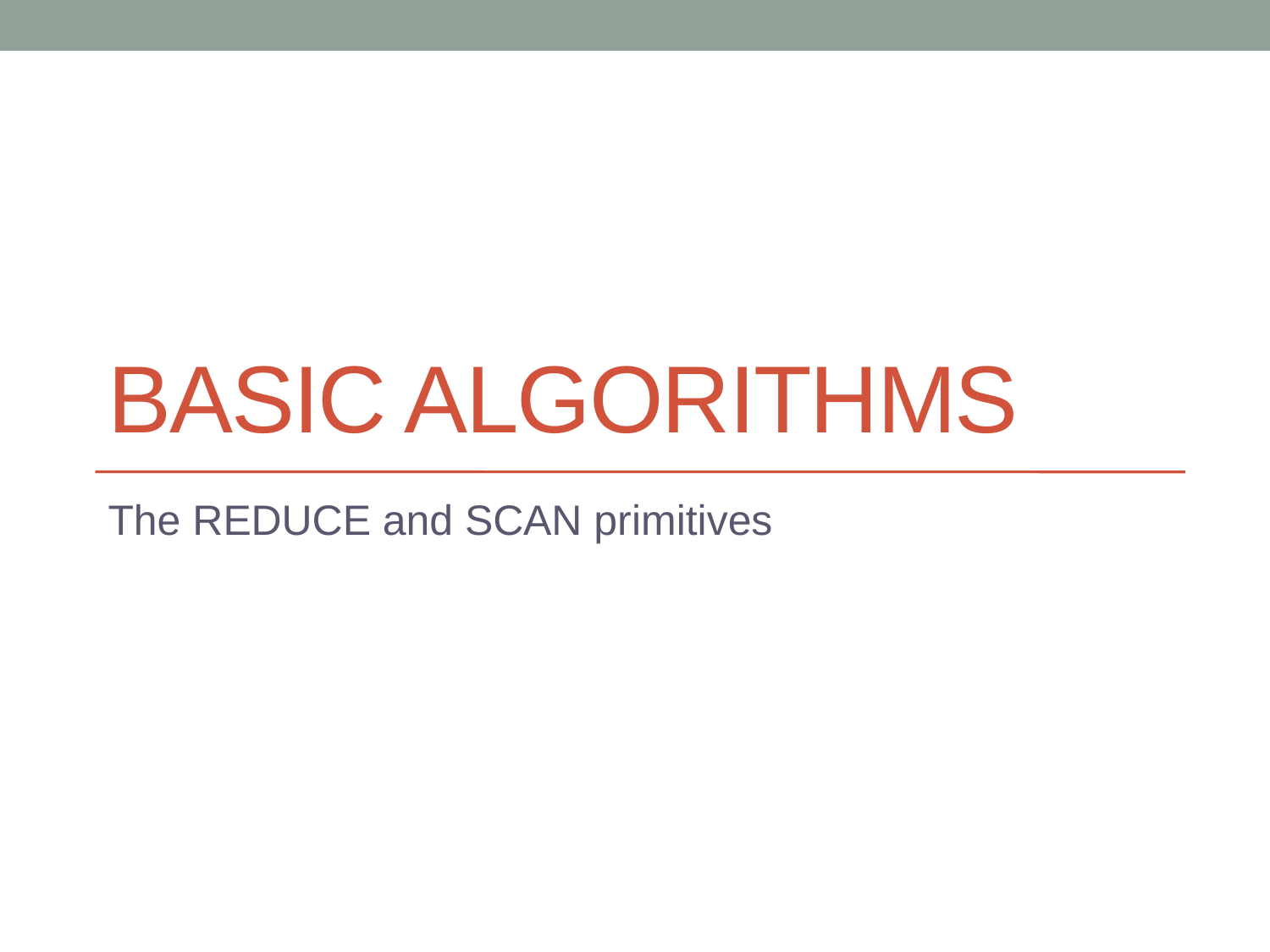

# Basic algorithms
The REDUCE and SCAN primitives